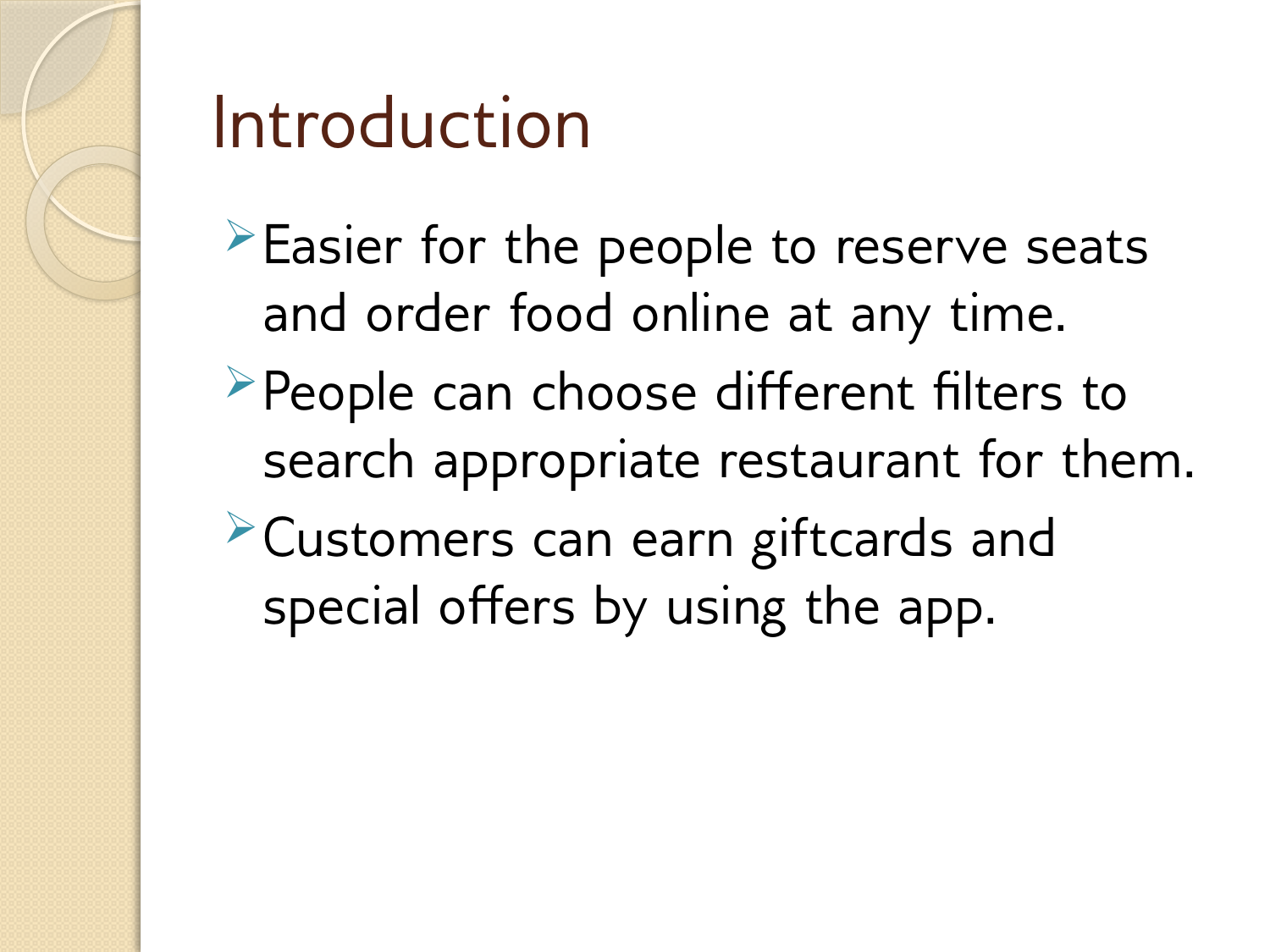

# Introduction
Easier for the people to reserve seats and order food online at any time.
People can choose different filters to search appropriate restaurant for them.
Customers can earn giftcards and special offers by using the app.